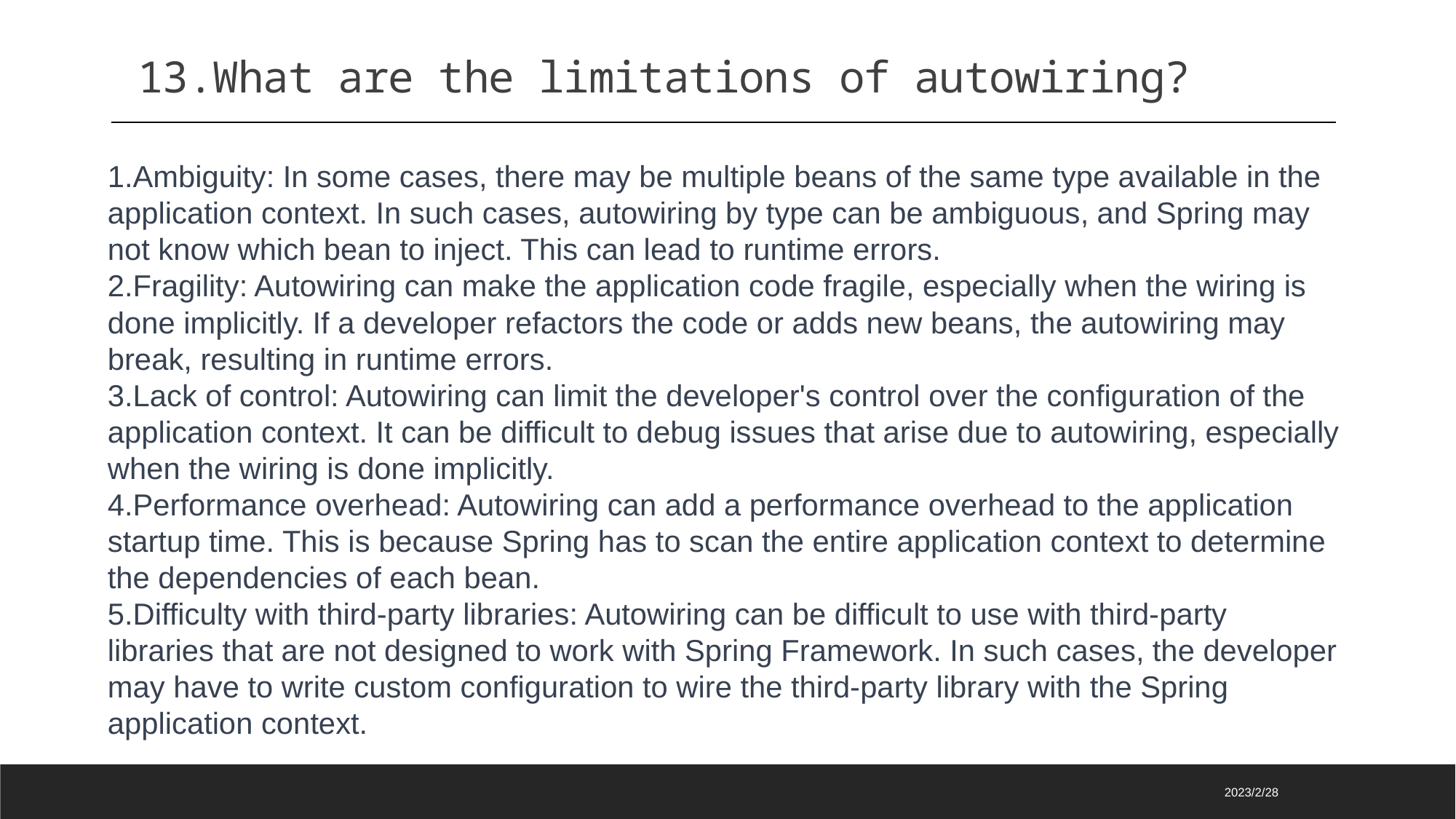

13.What are the limitations of autowiring?
Ambiguity: In some cases, there may be multiple beans of the same type available in the application context. In such cases, autowiring by type can be ambiguous, and Spring may not know which bean to inject. This can lead to runtime errors.
Fragility: Autowiring can make the application code fragile, especially when the wiring is done implicitly. If a developer refactors the code or adds new beans, the autowiring may break, resulting in runtime errors.
Lack of control: Autowiring can limit the developer's control over the configuration of the application context. It can be difficult to debug issues that arise due to autowiring, especially when the wiring is done implicitly.
Performance overhead: Autowiring can add a performance overhead to the application startup time. This is because Spring has to scan the entire application context to determine the dependencies of each bean.
Difficulty with third-party libraries: Autowiring can be difficult to use with third-party libraries that are not designed to work with Spring Framework. In such cases, the developer may have to write custom configuration to wire the third-party library with the Spring application context.
2023/2/28